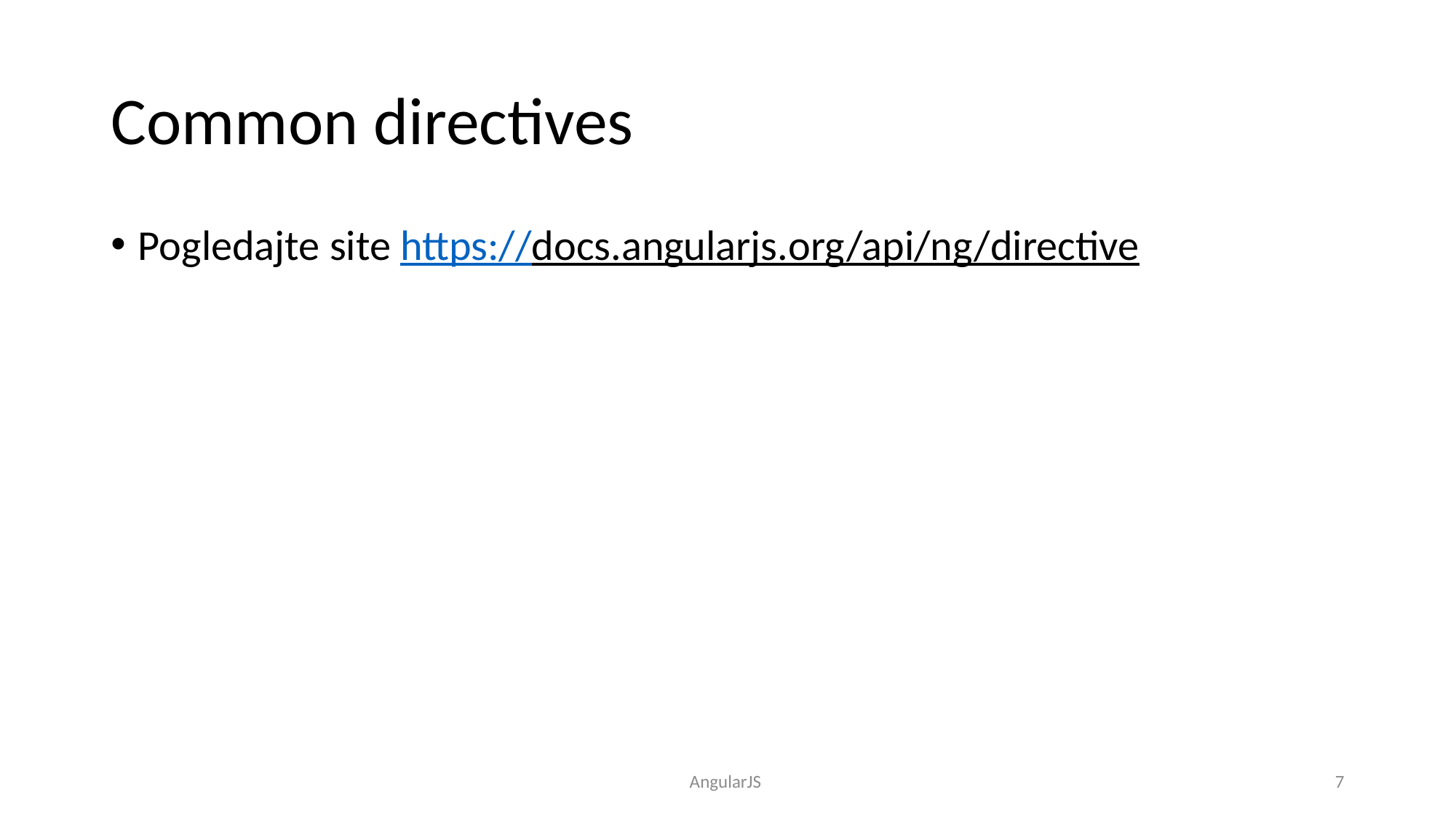

# Common directives
Pogledajte site https://docs.angularjs.org/api/ng/directive
AngularJS
7